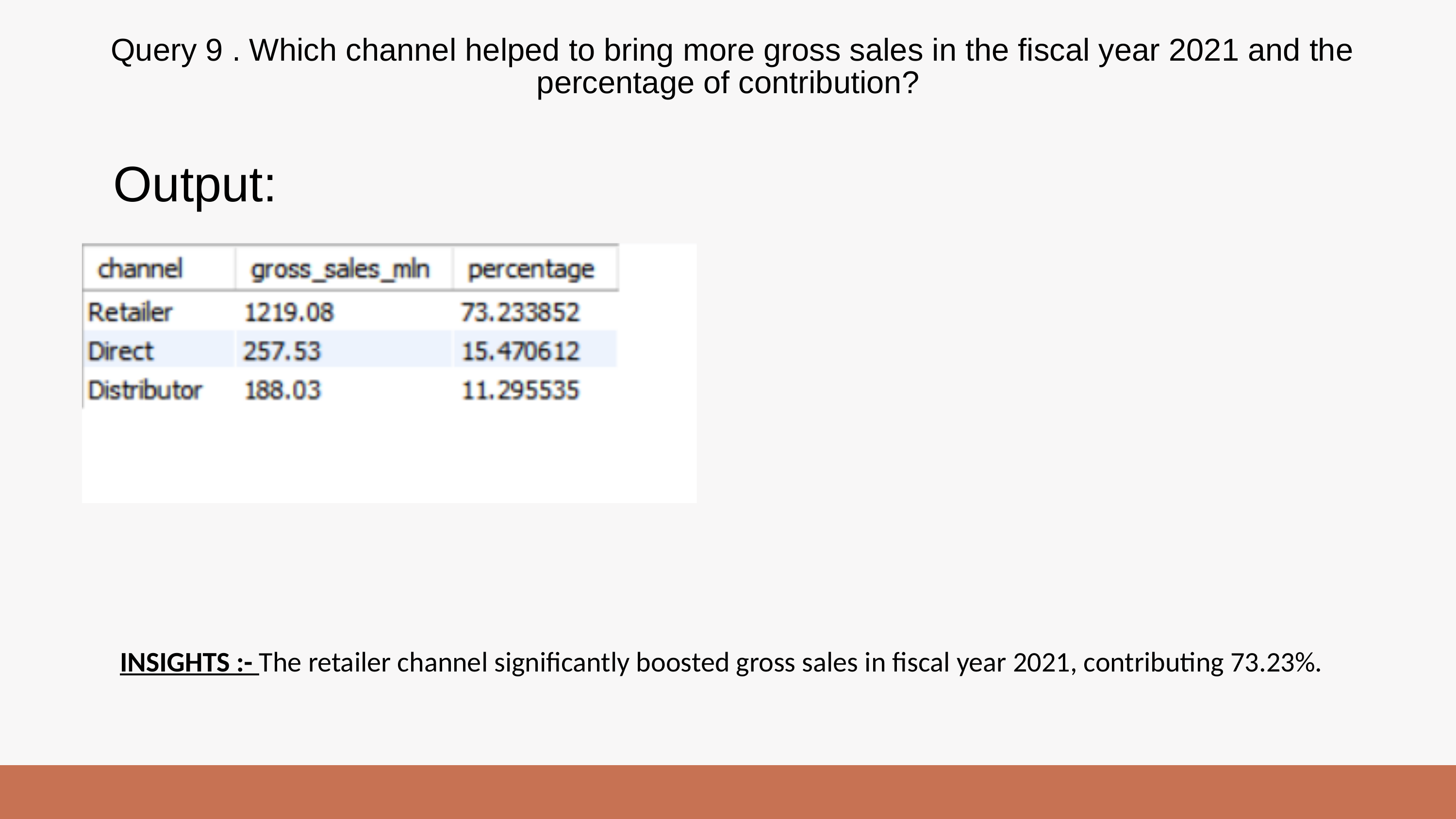

Query 9 . Which channel helped to bring more gross sales in the fiscal year 2021 and the percentage of contribution?

Output:

INSIGHTS :- The retailer channel significantly boosted gross sales in fiscal year 2021, contributing 73.23%.